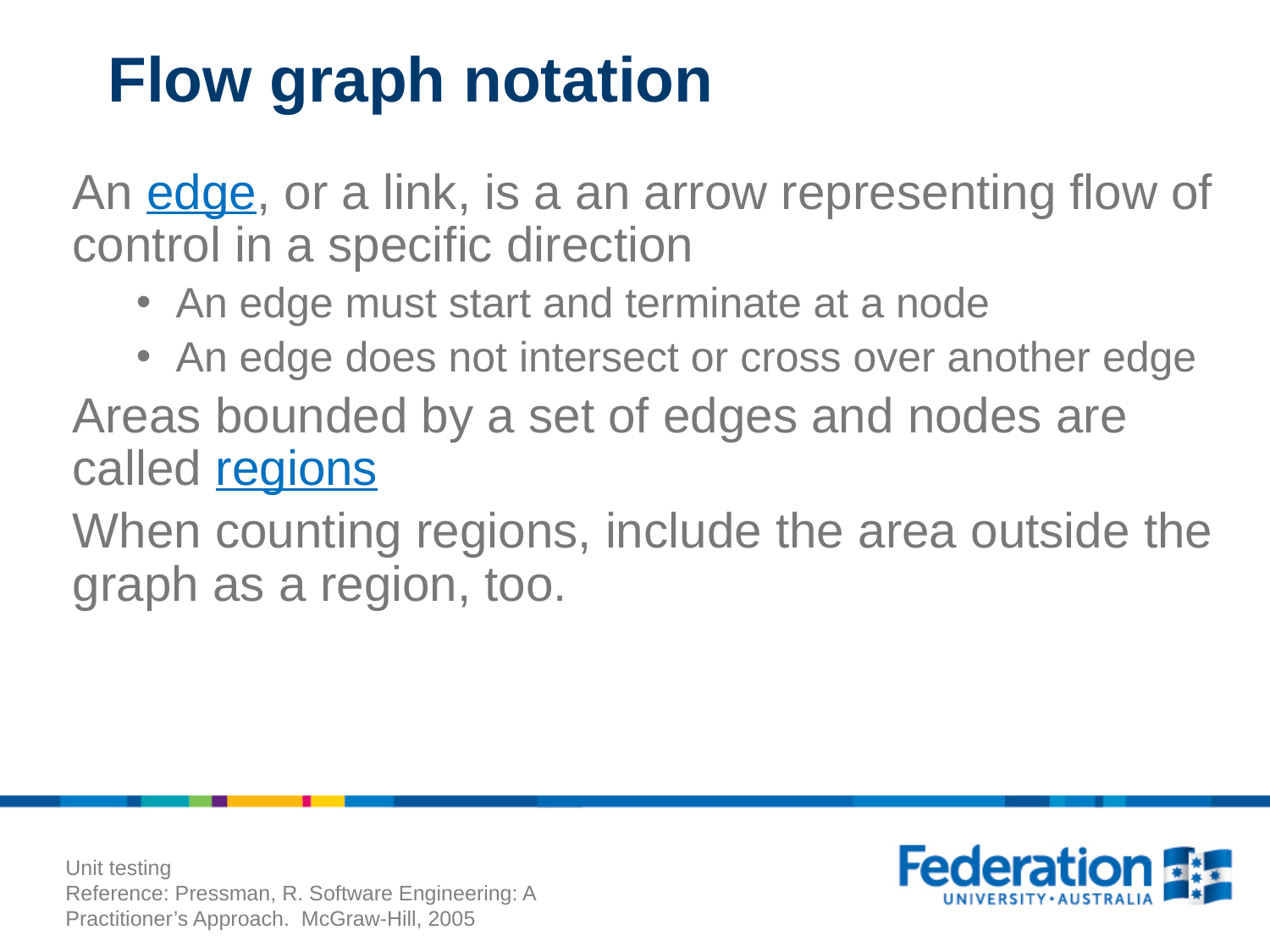

# Flow graph notation
An edge, or a link, is a an arrow representing flow of control in a specific direction
An edge must start and terminate at a node
An edge does not intersect or cross over another edge
Areas bounded by a set of edges and nodes are called regions
When counting regions, include the area outside the graph as a region, too.

Unit testing
Reference: Pressman, R. Software Engineering: A Practitioner’s Approach.  McGraw-Hill, 2005
16